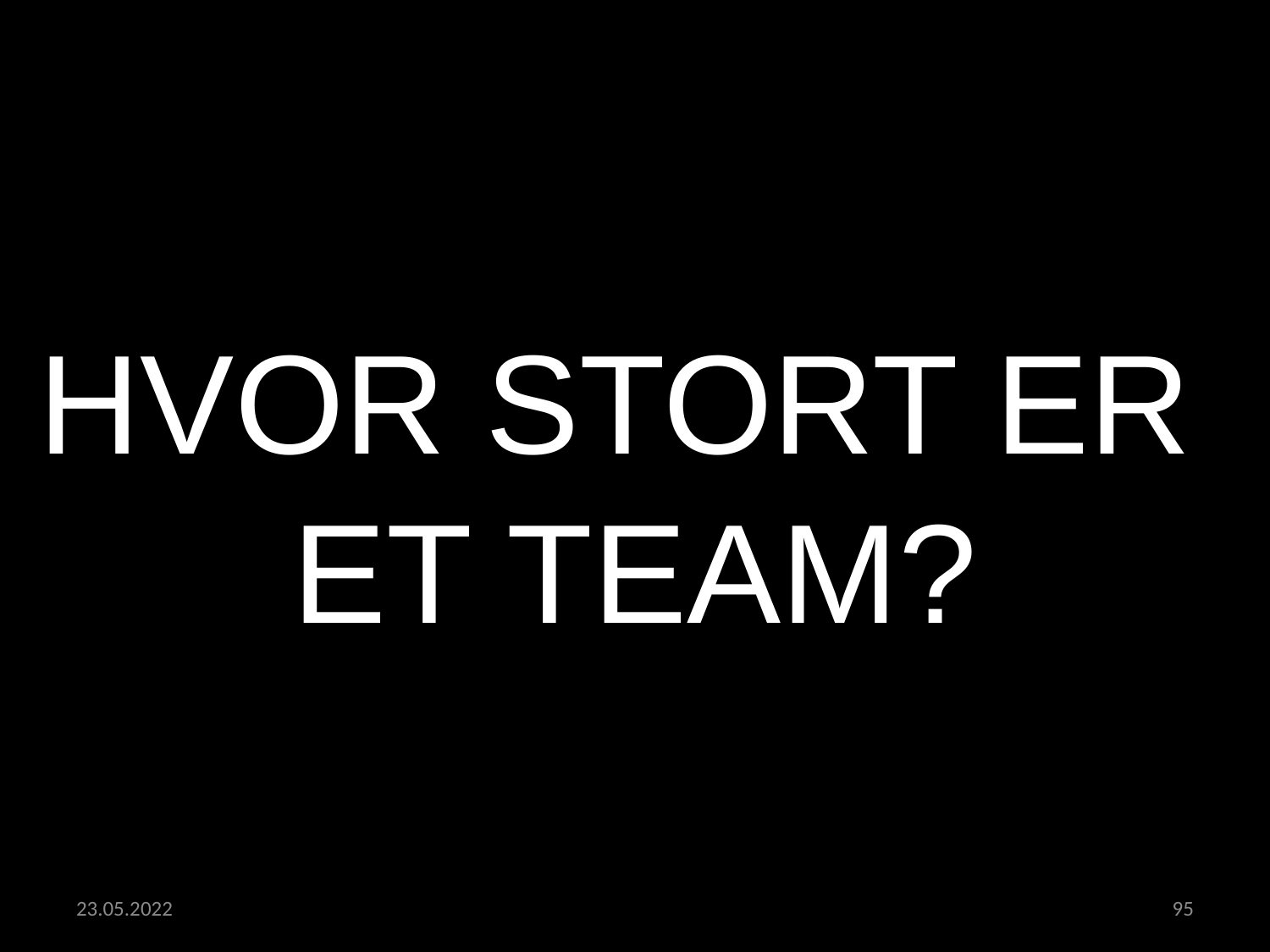

HVOR STORT ER
ET TEAM?
23.05.2022
95